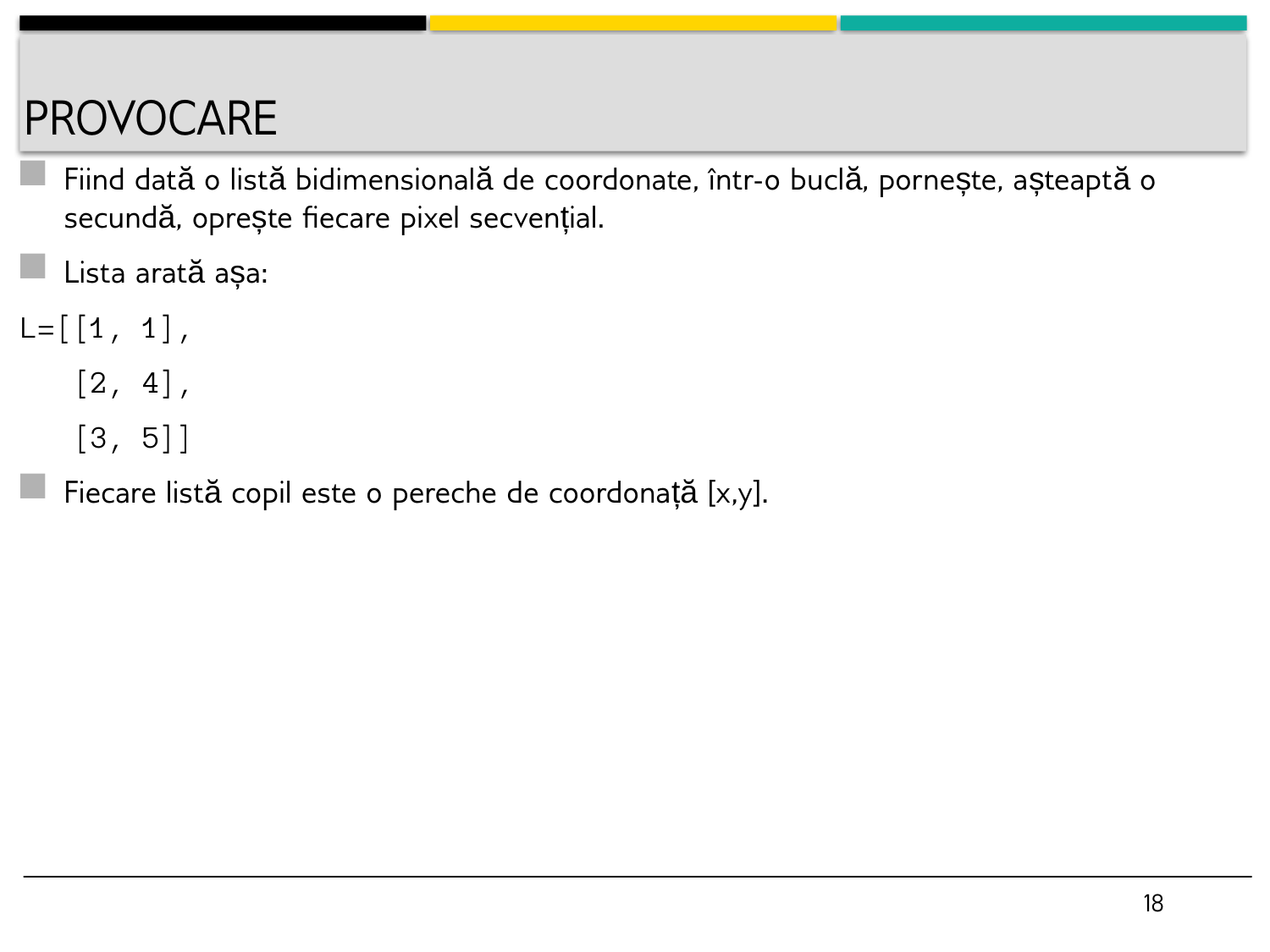

# provocare
Fiind dată o listă bidimensională de coordonate, într-o buclă, pornește, așteaptă o secundă, oprește fiecare pixel secvențial.
Lista arată așa:
L=[[1, 1],
   [2, 4],
   [3, 5]]
Fiecare listă copil este o pereche de coordonață [x,y].
18